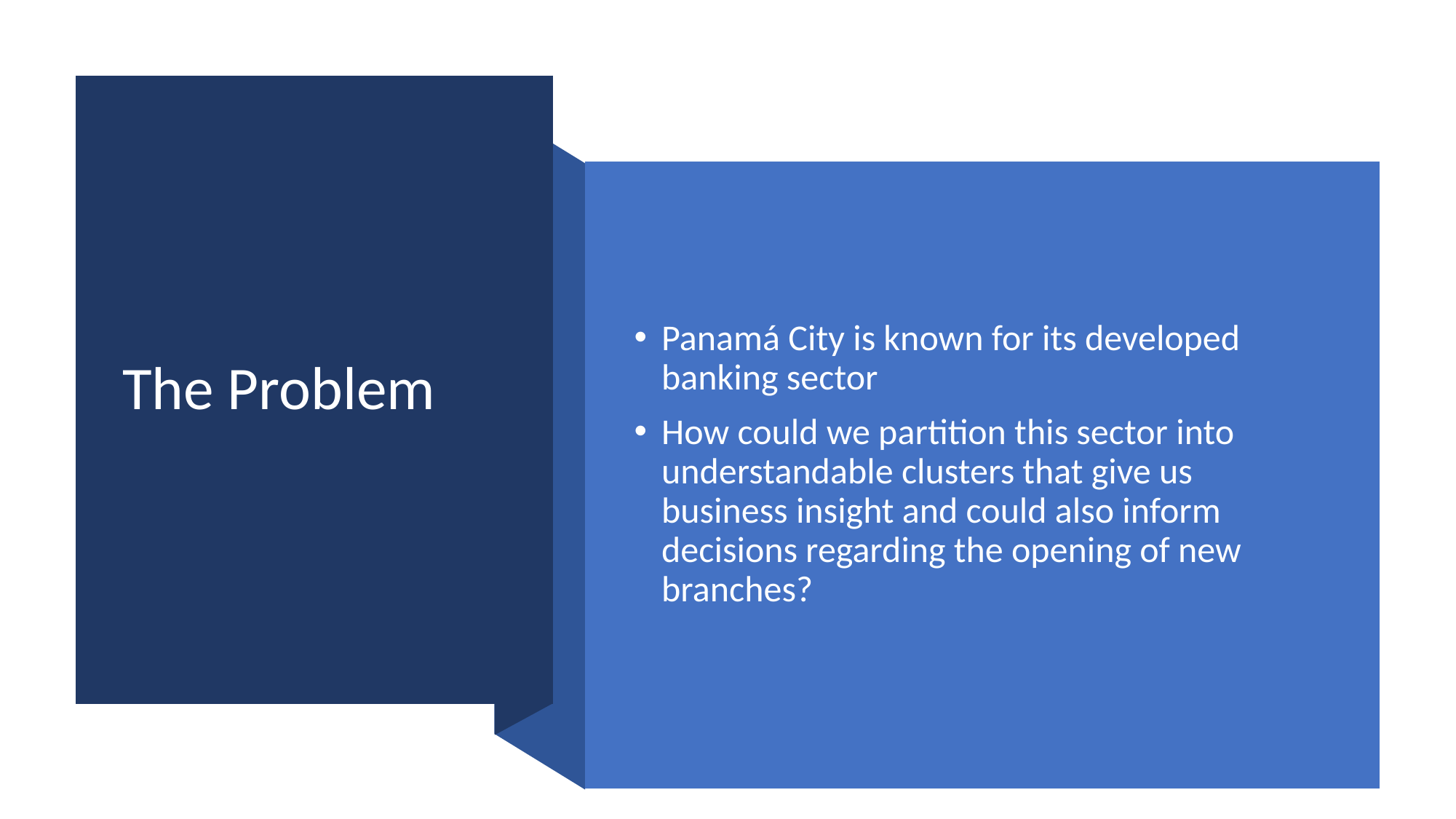

# The Problem

Panamá City is known for its developed banking sector
How could we partition this sector into understandable clusters that give us business insight and could also inform decisions regarding the opening of new branches?